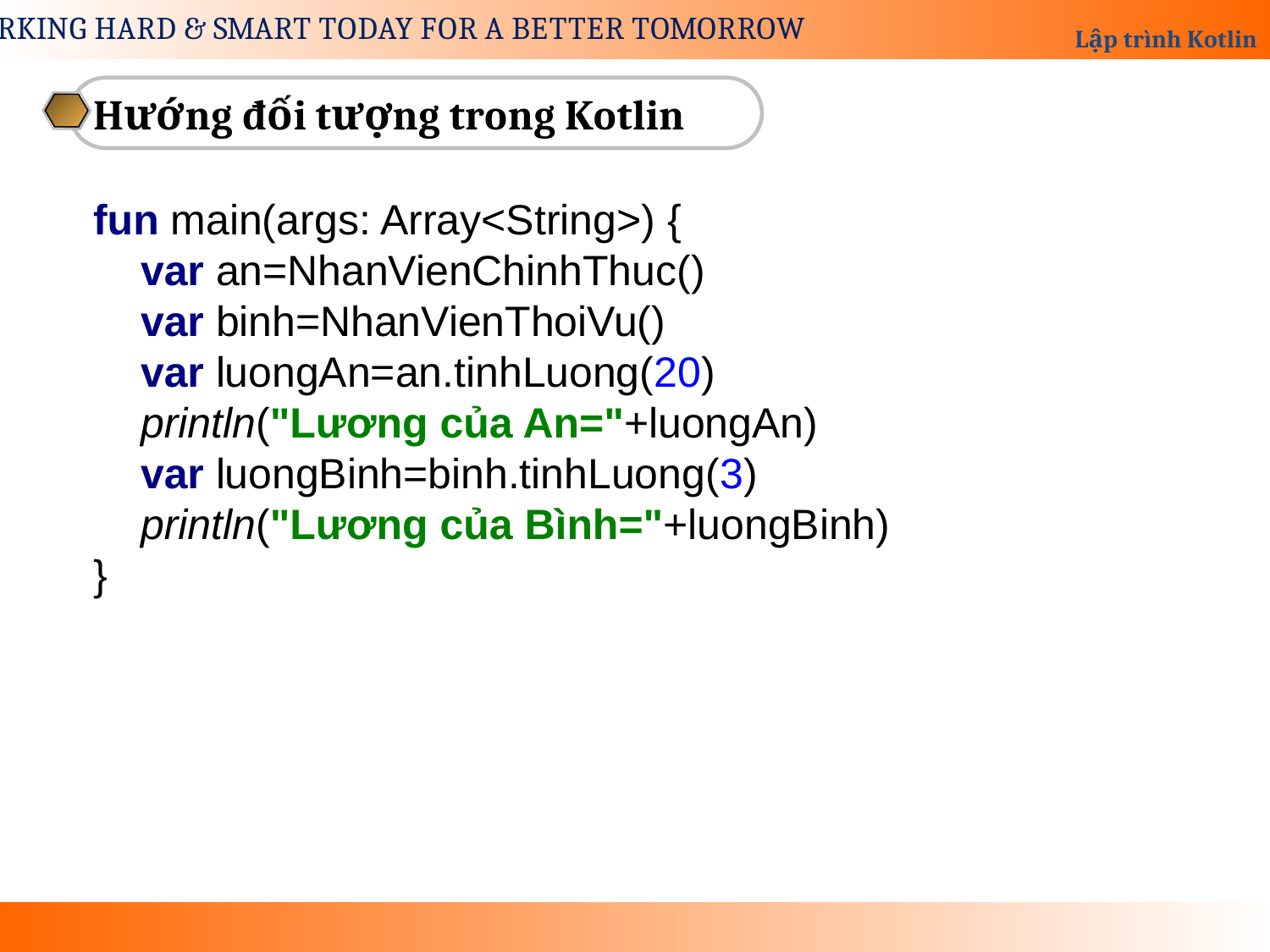

Hướng đối tượng trong Kotlin

fun main(args: Array<String>) {
    var an=NhanVienChinhThuc()
    var binh=NhanVienThoiVu()
    var luongAn=an.tinhLuong(20)
    println("Lương của An="+luongAn)
    var luongBinh=binh.tinhLuong(3)
    println("Lương của Bình="+luongBinh)
}